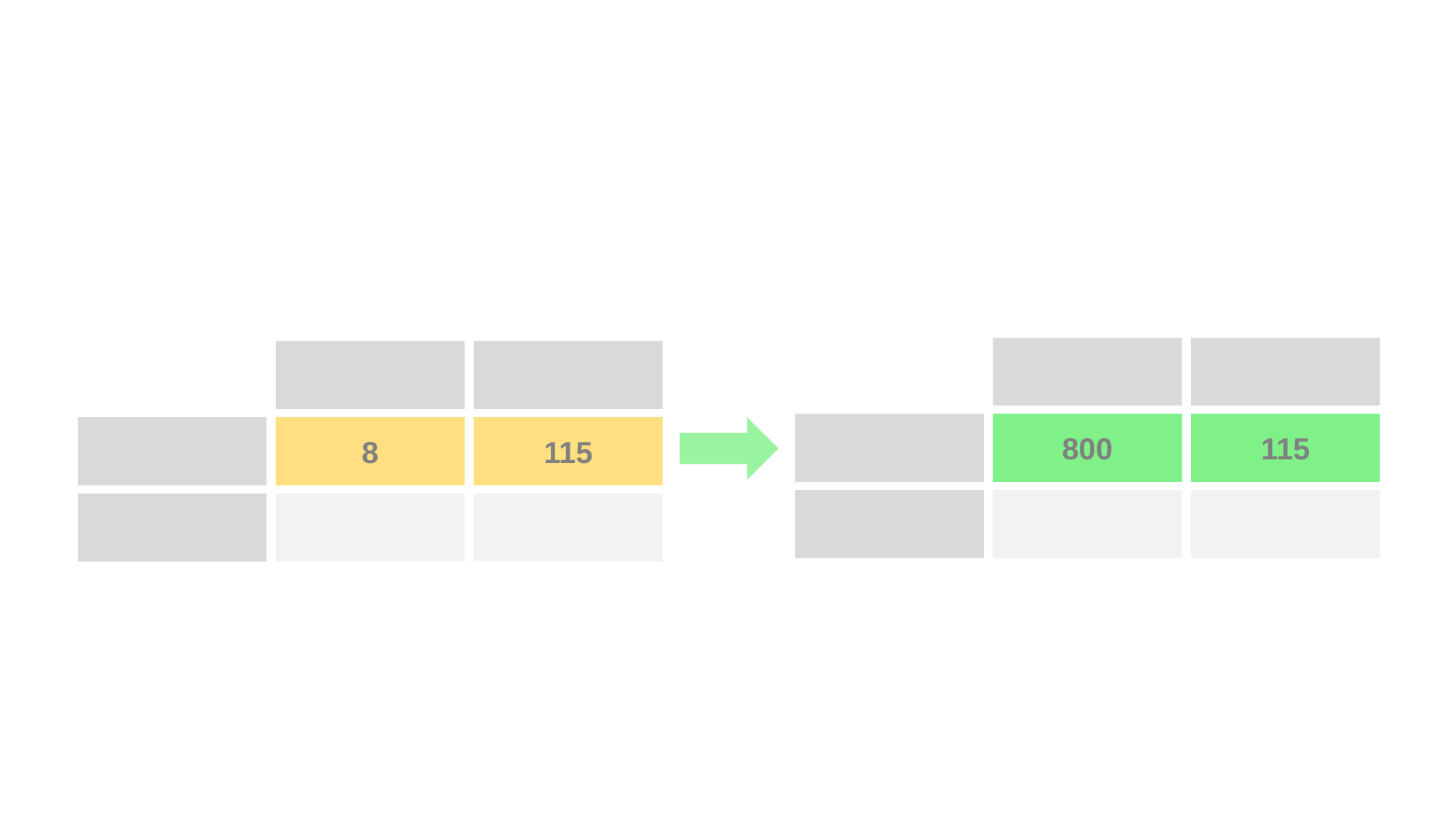

# Add Trailing Zero

800
115

8
115